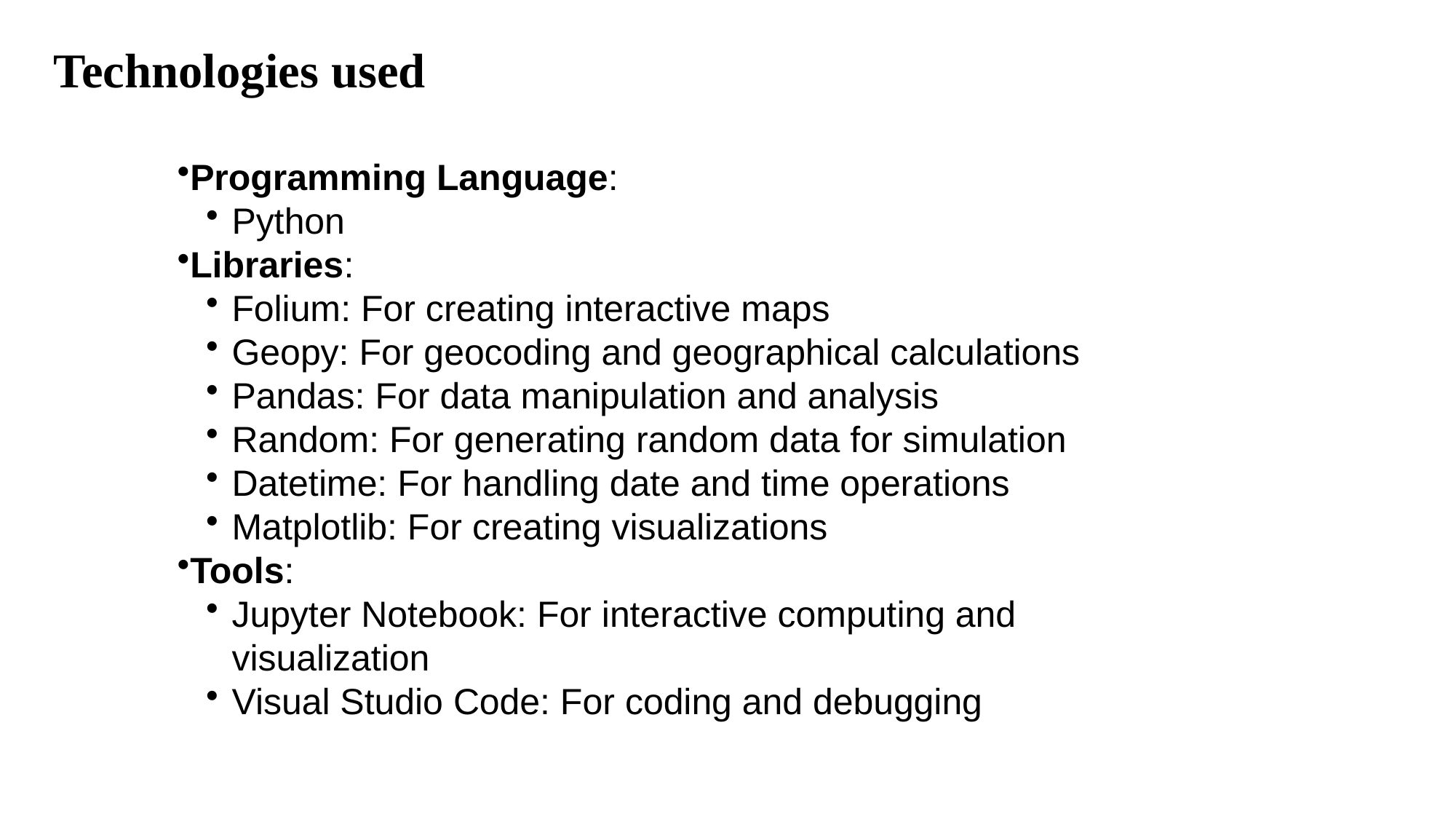

Technologies used
Programming Language:
Python
Libraries:
Folium: For creating interactive maps
Geopy: For geocoding and geographical calculations
Pandas: For data manipulation and analysis
Random: For generating random data for simulation
Datetime: For handling date and time operations
Matplotlib: For creating visualizations
Tools:
Jupyter Notebook: For interactive computing and visualization
Visual Studio Code: For coding and debugging